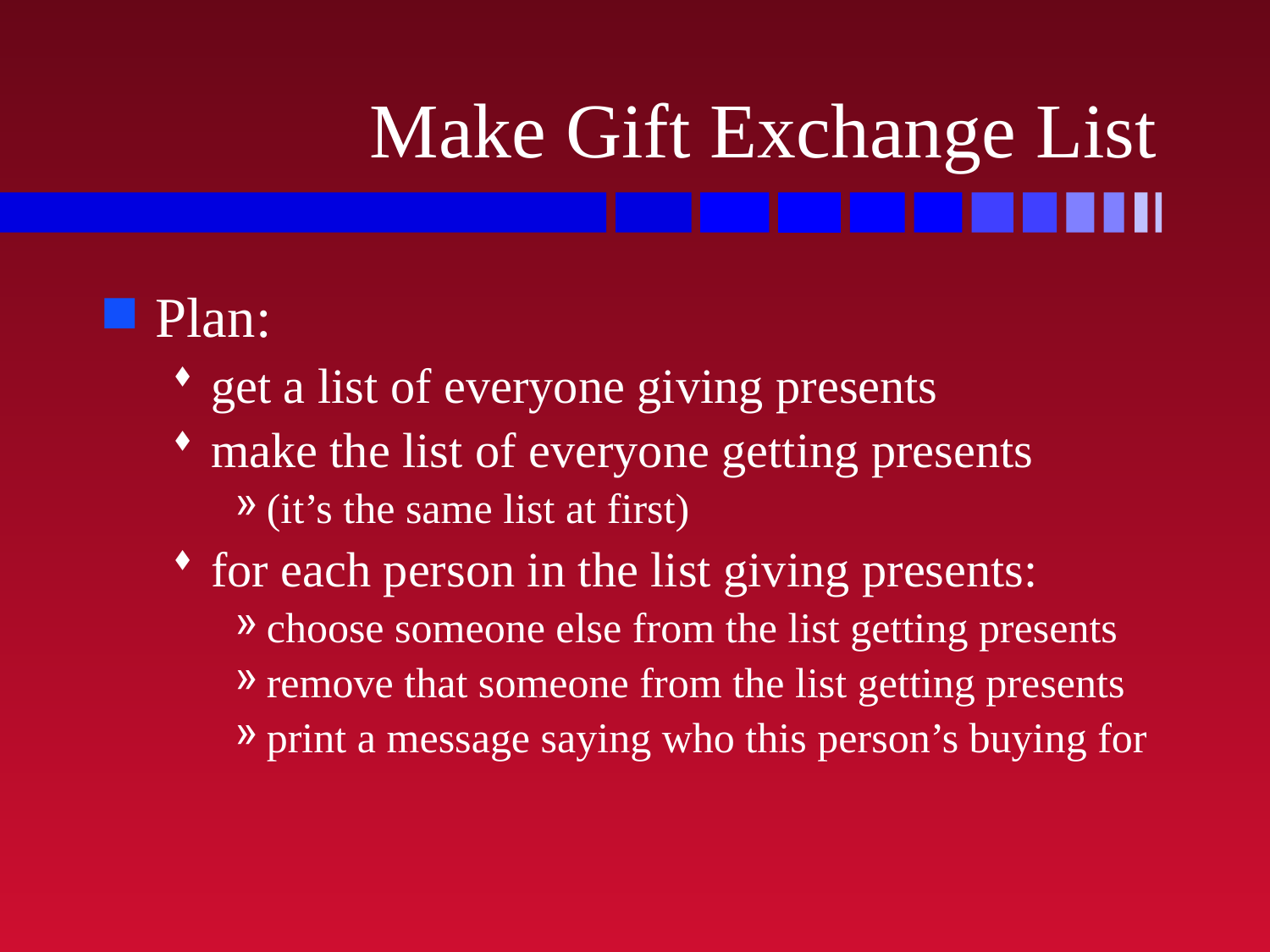

# Make Gift Exchange List
Plan:
get a list of everyone giving presents
make the list of everyone getting presents
(it’s the same list at first)
for each person in the list giving presents:
choose someone else from the list getting presents
remove that someone from the list getting presents
print a message saying who this person’s buying for